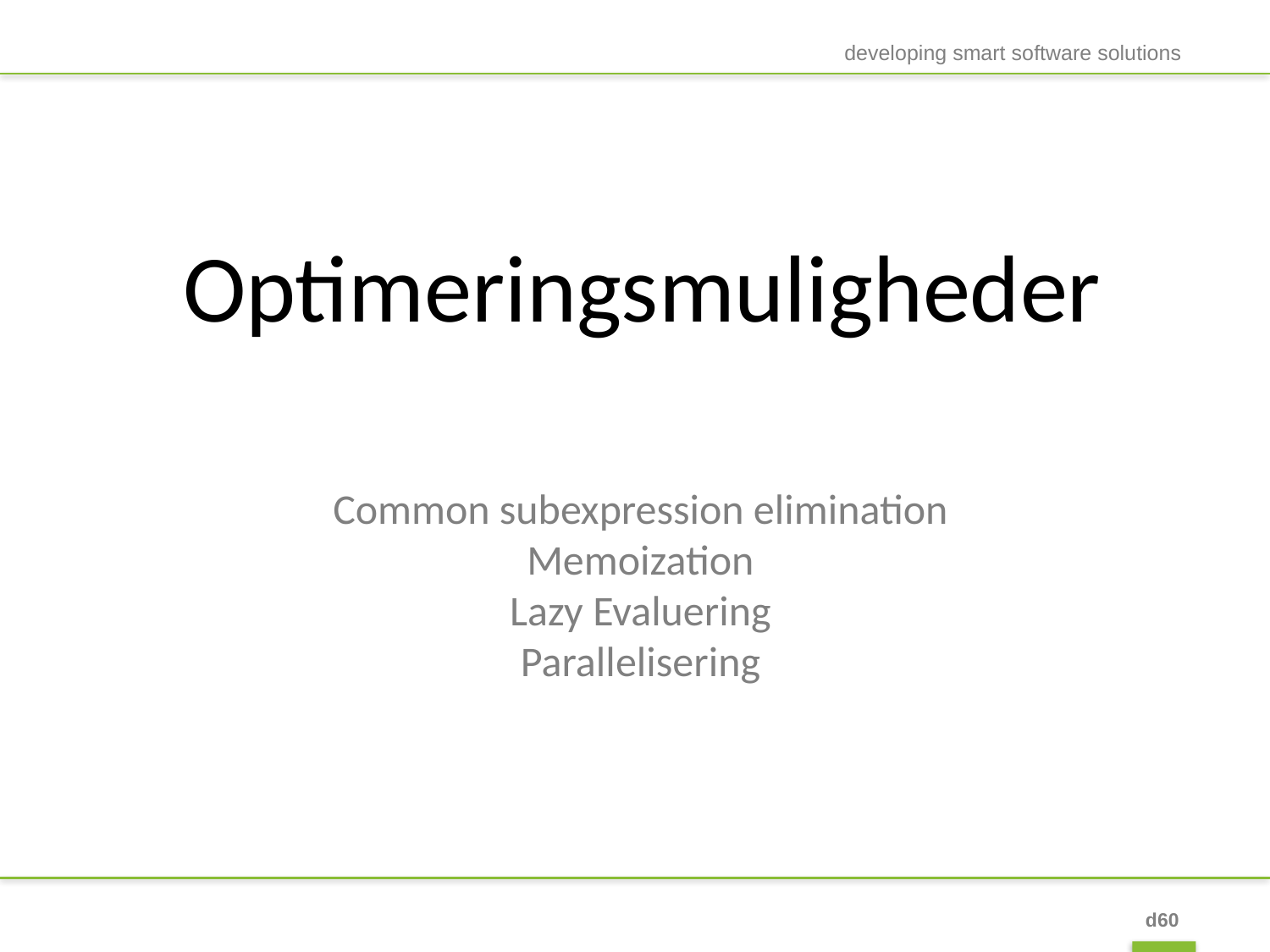

developing smart software solutions
#

Optimeringsmuligheder
Common subexpression elimination
Memoization
Lazy Evaluering
Parallelisering
d60